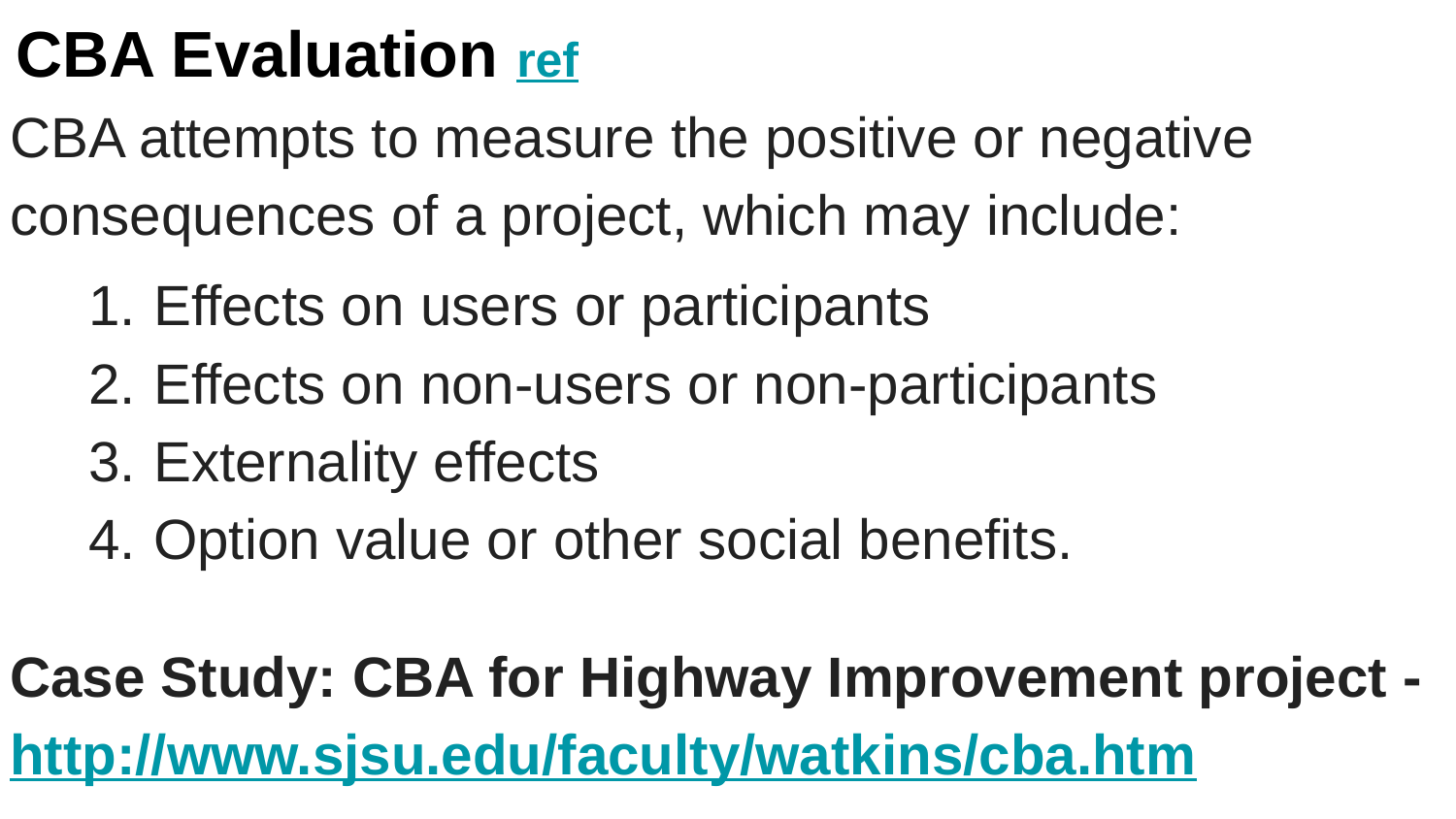

# CBA Evaluation ref
CBA attempts to measure the positive or negative consequences of a project, which may include:
Effects on users or participants
Effects on non-users or non-participants
Externality effects
Option value or other social benefits.
Case Study: CBA for Highway Improvement project - http://www.sjsu.edu/faculty/watkins/cba.htm